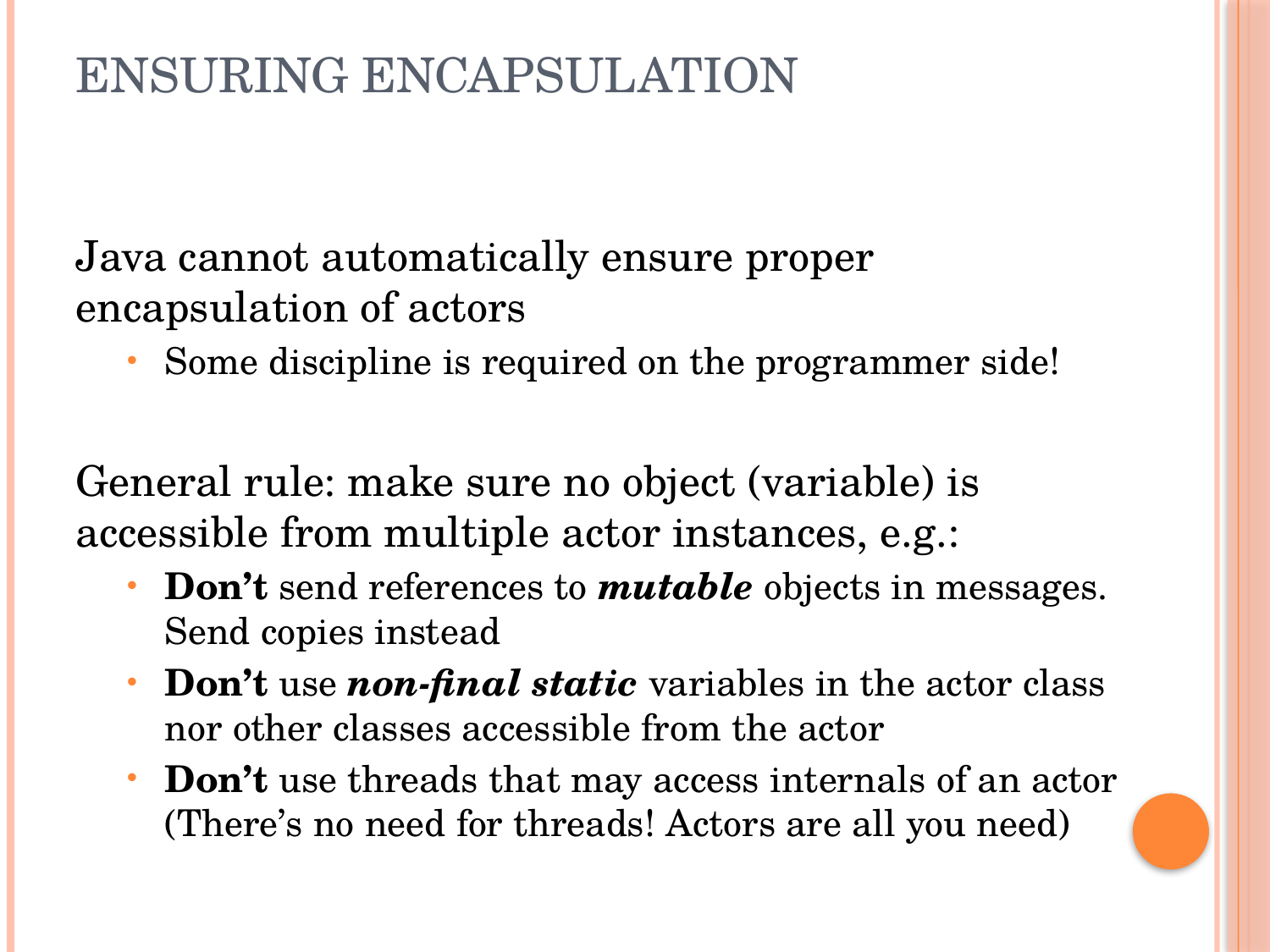

# Ensuring encapsulation
Java cannot automatically ensure proper encapsulation of actors
Some discipline is required on the programmer side!

General rule: make sure no object (variable) is accessible from multiple actor instances, e.g.:
Don’t send references to mutable objects in messages. Send copies instead
Don’t use non-final static variables in the actor class nor other classes accessible from the actor
Don’t use threads that may access internals of an actor (There’s no need for threads! Actors are all you need)

17